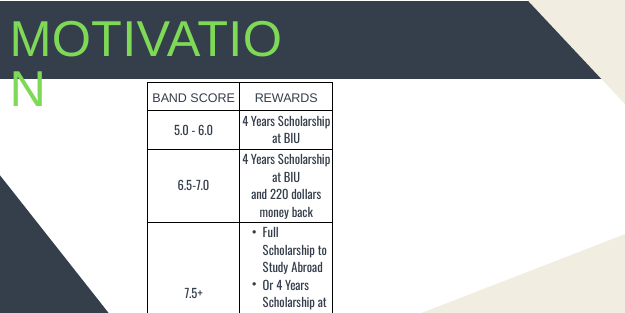

MOTIVATION
| BAND SCORE | REWARDS |
| --- | --- |
| 5.0 - 6.0 | 4 Years Scholarship at BIU |
| 6.5-7.0 | 4 Years Scholarship at BIU and 220 dollars money back |
| 7.5+ | Full Scholarship to Study Abroad Or 4 Years Scholarship at BIU with a 600 dollars annual Salary |